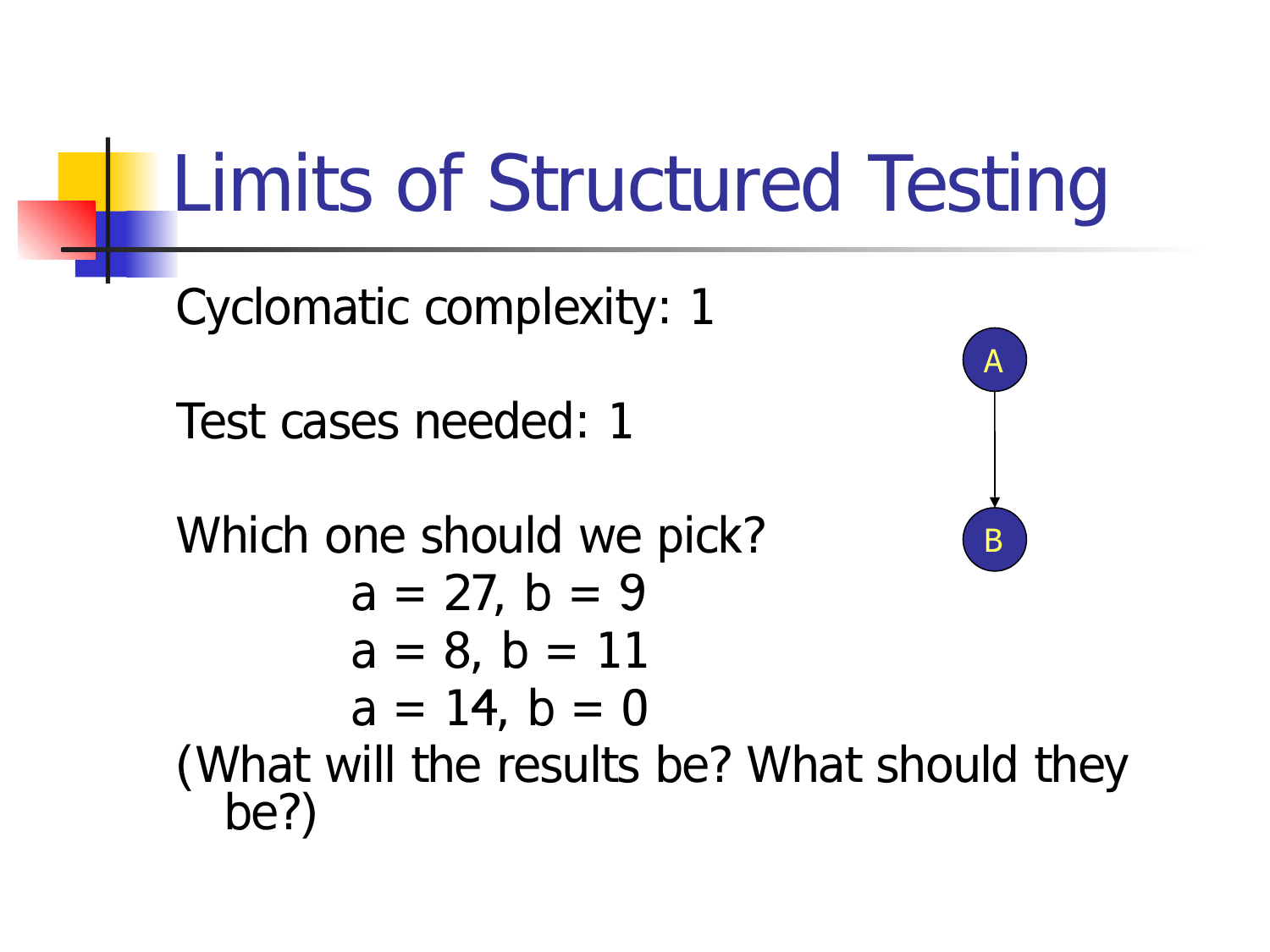

# Limits of Structured Testing
Cyclomatic complexity: 1

Test cases needed: 1

Which one should we pick?
		a = 27, b = 9
		a = 8, b = 11
		a = 14, b = 0
(What will the results be? What should they be?)
A

B